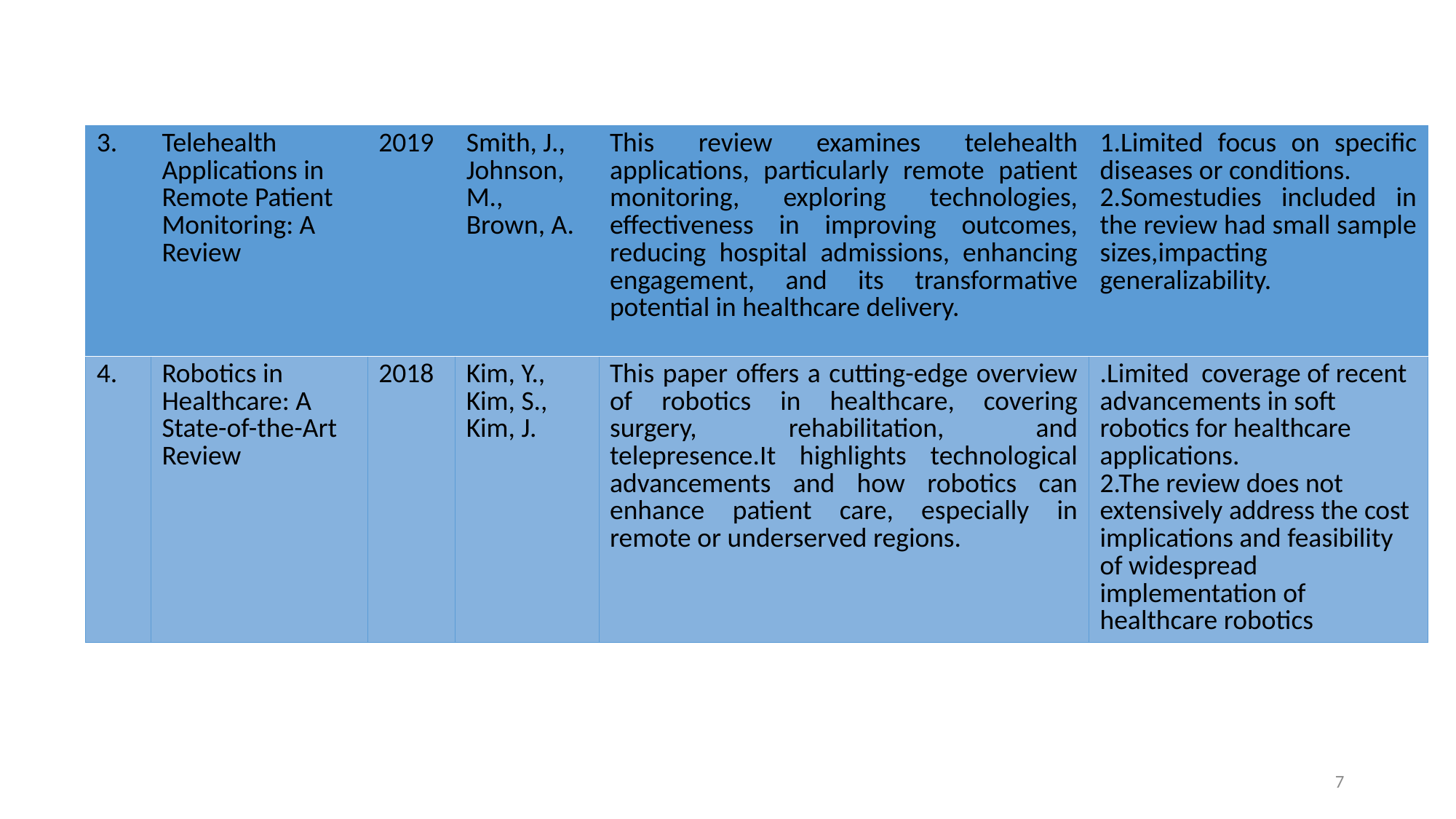

| 3. | Telehealth Applications in Remote Patient Monitoring: A Review | 2019 | Smith, J., Johnson, M., Brown, A. | This review examines telehealth applications, particularly remote patient monitoring, exploring technologies, effectiveness in improving outcomes, reducing hospital admissions, enhancing engagement, and its transformative potential in healthcare delivery. | 1.Limited focus on specific diseases or conditions. 2.Somestudies included in the review had small sample sizes,impacting generalizability. |
| --- | --- | --- | --- | --- | --- |
| 4. | Robotics in Healthcare: A State-of-the-Art Review | 2018 | Kim, Y., Kim, S., Kim, J. | This paper offers a cutting-edge overview of robotics in healthcare, covering surgery, rehabilitation, and telepresence.It highlights technological advancements and how robotics can enhance patient care, especially in remote or underserved regions. | .Limited coverage of recent advancements in soft robotics for healthcare applications. 2.The review does not extensively address the cost implications and feasibility of widespread implementation of healthcare robotics |
7